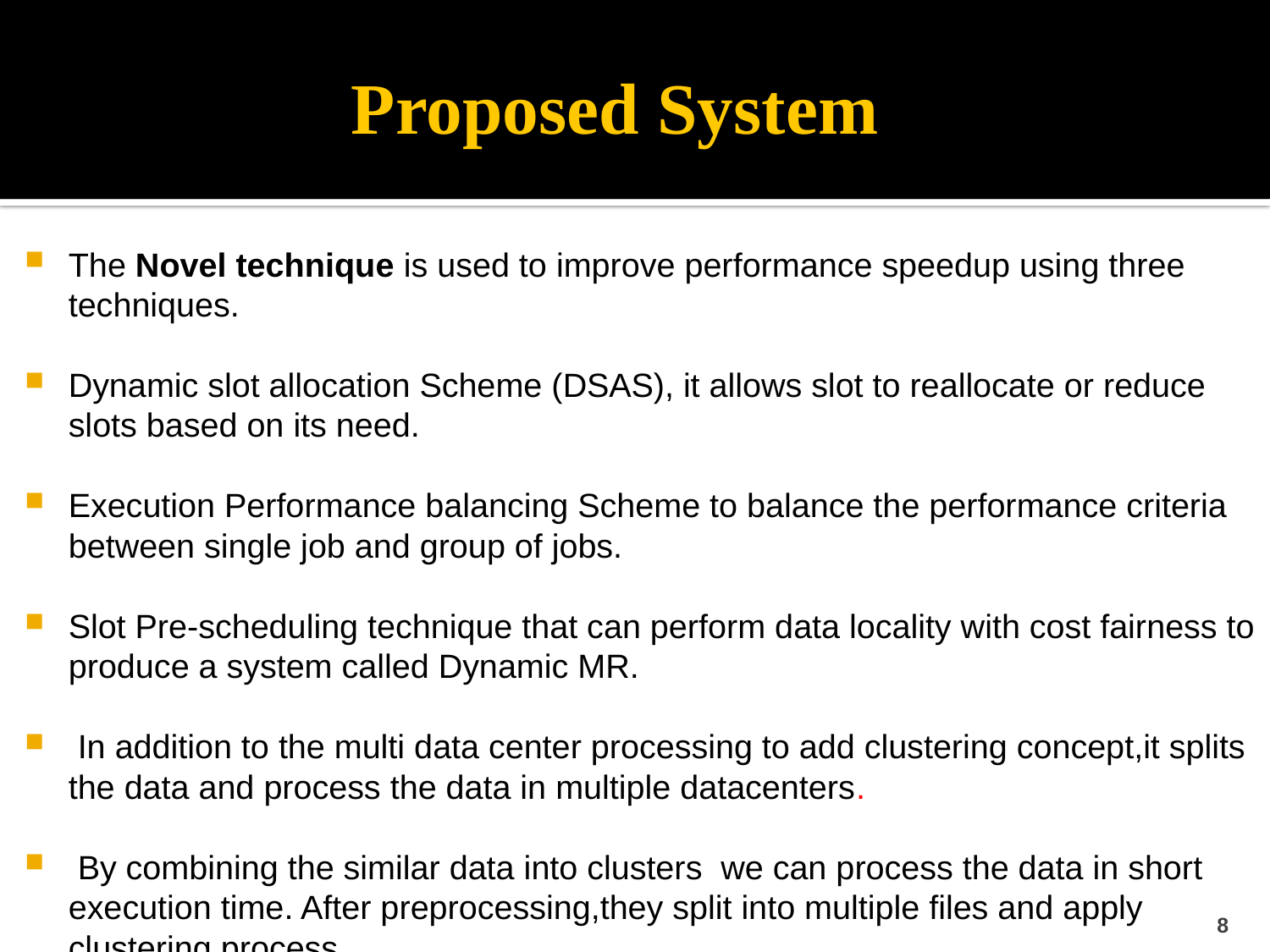

Proposed System

The Novel technique is used to improve performance speedup using three techniques.

Dynamic slot allocation Scheme (DSAS), it allows slot to reallocate or reduce slots based on its need.

Execution Performance balancing Scheme to balance the performance criteria between single job and group of jobs.

Slot Pre-scheduling technique that can perform data locality with cost fairness to produce a system called Dynamic MR.

 In addition to the multi data center processing to add clustering concept,it splits the data and process the data in multiple datacenters.

 By combining the similar data into clusters  we can process the data in short execution time. After preprocessing,they split into multiple files and apply clustering process.

8